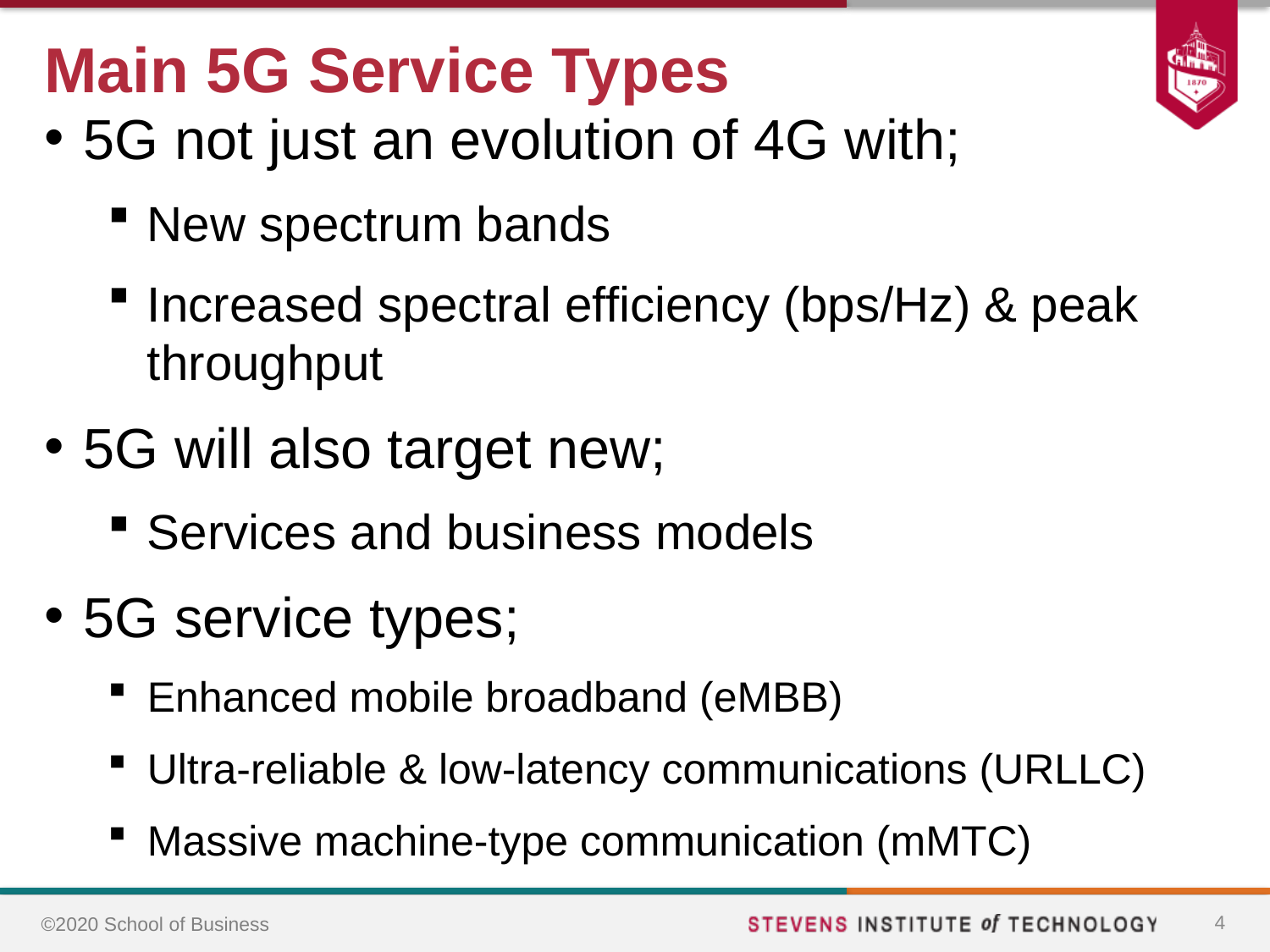

# Main 5G Service Types
5G not just an evolution of 4G with;
New spectrum bands
Increased spectral efficiency (bps/Hz) & peak throughput
5G will also target new;
Services and business models
5G service types;
Enhanced mobile broadband (eMBB)
Ultra-reliable & low-latency communications (URLLC)
Massive machine-type communication (mMTC)

4